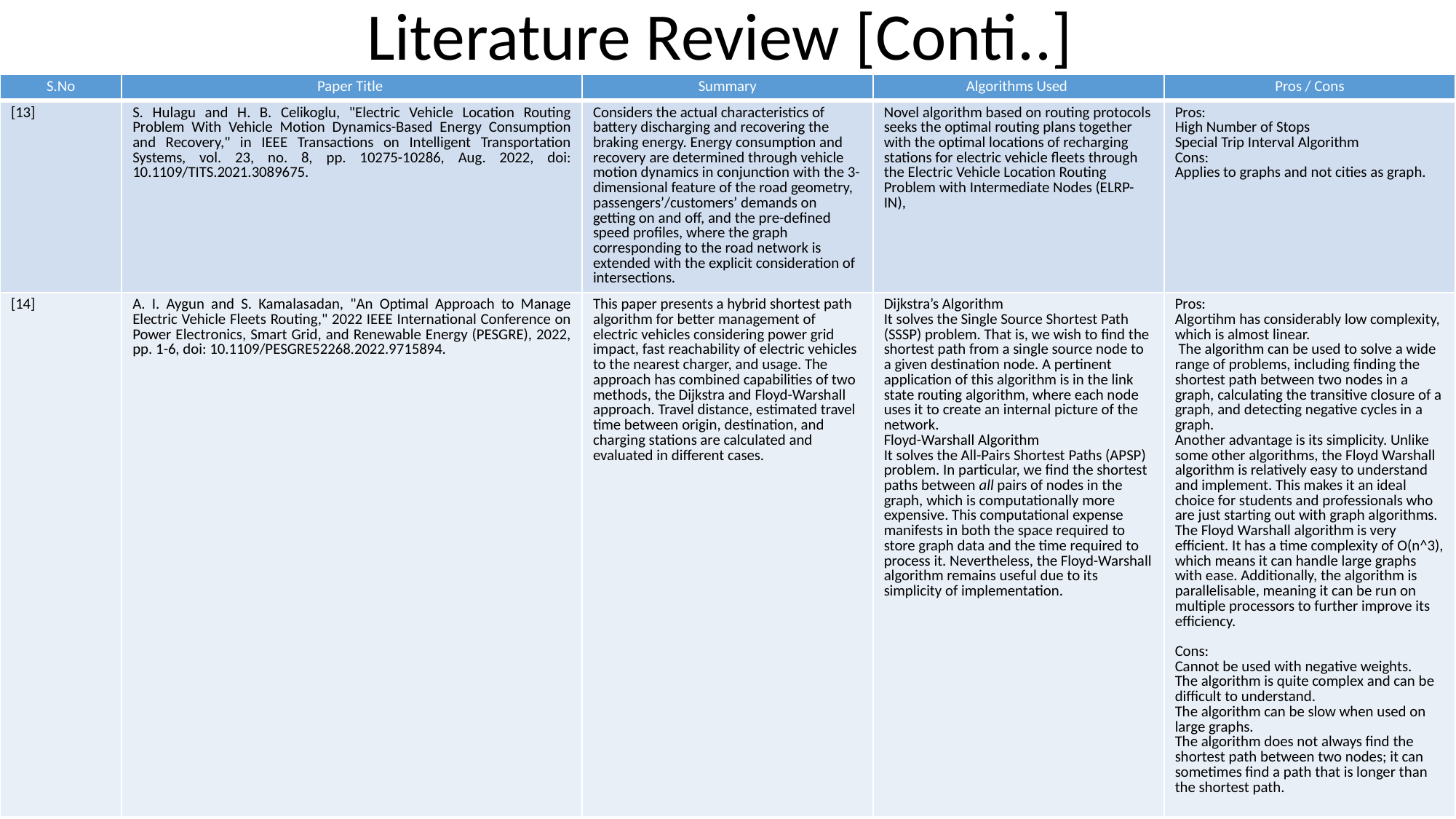

# Literature Review [Conti..]
| S.No | Paper Title | Summary | Algorithms Used | Pros / Cons |
| --- | --- | --- | --- | --- |
| [13] | S. Hulagu and H. B. Celikoglu, "Electric Vehicle Location Routing Problem With Vehicle Motion Dynamics-Based Energy Consumption and Recovery," in IEEE Transactions on Intelligent Transportation Systems, vol. 23, no. 8, pp. 10275-10286, Aug. 2022, doi: 10.1109/TITS.2021.3089675. | Considers the actual characteristics of battery discharging and recovering the braking energy. Energy consumption and recovery are determined through vehicle motion dynamics in conjunction with the 3-dimensional feature of the road geometry, passengers’/customers’ demands on getting on and off, and the pre-defined speed profiles, where the graph corresponding to the road network is extended with the explicit consideration of intersections. | Novel algorithm based on routing protocols seeks the optimal routing plans together with the optimal locations of recharging stations for electric vehicle fleets through the Electric Vehicle Location Routing Problem with Intermediate Nodes (ELRP-IN), | Pros: High Number of Stops Special Trip Interval Algorithm Cons: Applies to graphs and not cities as graph. |
| [14] | A. I. Aygun and S. Kamalasadan, "An Optimal Approach to Manage Electric Vehicle Fleets Routing," 2022 IEEE International Conference on Power Electronics, Smart Grid, and Renewable Energy (PESGRE), 2022, pp. 1-6, doi: 10.1109/PESGRE52268.2022.9715894. | This paper presents a hybrid shortest path algorithm for better management of electric vehicles considering power grid impact, fast reachability of electric vehicles to the nearest charger, and usage. The approach has combined capabilities of two methods, the Dijkstra and Floyd-Warshall approach. Travel distance, estimated travel time between origin, destination, and charging stations are calculated and evaluated in different cases. | Dijkstra’s Algorithm It solves the Single Source Shortest Path (SSSP) problem. That is, we wish to find the shortest path from a single source node to a given destination node. A pertinent application of this algorithm is in the link state routing algorithm, where each node uses it to create an internal picture of the network. Floyd-Warshall Algorithm It solves the All-Pairs Shortest Paths (APSP) problem. In particular, we find the shortest paths between all pairs of nodes in the graph, which is computationally more expensive. This computational expense manifests in both the space required to store graph data and the time required to process it. Nevertheless, the Floyd-Warshall algorithm remains useful due to its simplicity of implementation. | Pros: Algortihm has considerably low complexity, which is almost linear.  The algorithm can be used to solve a wide range of problems, including finding the shortest path between two nodes in a graph, calculating the transitive closure of a graph, and detecting negative cycles in a graph. Another advantage is its simplicity. Unlike some other algorithms, the Floyd Warshall algorithm is relatively easy to understand and implement. This makes it an ideal choice for students and professionals who are just starting out with graph algorithms. The Floyd Warshall algorithm is very efficient. It has a time complexity of O(n^3), which means it can handle large graphs with ease. Additionally, the algorithm is parallelisable, meaning it can be run on multiple processors to further improve its efficiency. Cons: Cannot be used with negative weights. The algorithm is quite complex and can be difficult to understand. The algorithm can be slow when used on large graphs. The algorithm does not always find the shortest path between two nodes; it can sometimes find a path that is longer than the shortest path. |
12
School of Computer Science and Engineering           19BCE1027
| [15] | M. Thymianis, A. Tzanetos, E. Osaba, G. Dounias and J. Del Ser, "Electric Vehicle Routing Problem: Literature Review, Instances and Results with a Novel Ant Colony Optimization Method," 2022 IEEE Congress on Evolutionary Computation (CEC), 2022, pp. 1-8, doi: 10.1109/CEC55065.2022.9870373. | The aim of this study is threefold: to perform a brief literature review on meta-heuristic approaches applied to the EVRP, to offer insights on the available data instances for this problem, and to discuss on the results of an experimental benchmark aimed at comparing different meta-heuristic approaches over diverse EVRP instances, including the proposal and evaluation of a novel Ant Colony Optimization approach. | The ant colony optimization algorithm (ACO) is a probabilistic technique for solving computational problems which can be reduced to finding good paths through graphs. Artificial ants stand for multi-agent methods inspired by the behavior of real ants. The pheromone-based communication of biological ants is often the predominant paradigm used. Combinations of artificial ants and local search algorithms have become a method of choice for numerous optimization tasks involving some sort of graph, e.g., vehicle routing and internet routing. | Pros: Searches for an optimal path in a graph, based on the behavior of ants seeking a path between their colony and a source of food Cons: With an ACO algorithm, the shortest path in a graph, between two points A and B, is built from a combination of several paths. It is not easy to give a precise definition of what algorithm is or is not an ant colony, because the definition may vary according to the authors and uses. Broadly speaking, ant colony algorithms are regarded as populated metaheuristics with each solution represented by an ant moving in the search space. Ants mark the best solutions and take account of previous markings to optimize their search. They can be seen as probabilistic multi-agent algorithms using a probability distribution to make the transition between each iteration. In their versions for combinatorial problems, they use an iterative construction of solutions. According to some authors, the thing which distinguishes ACO algorithms from other relatives (such as algorithms to estimate the distribution or particle swarm optimization) is precisely their constructive aspect. In combinatorial problems, it is possible that the best solution eventually be found, even though no ant would prove effective. Thus, in the example of the Travelling salesman problem, it is not necessary that an ant actually travels the shortest route: the shortest route can be built from the strongest segments of the best solutions. However, this definition can be problematic in the case of problems in real variables, where no structure of 'neighbours' exists. The collective behaviour of social insects remains a source of inspiration for researchers. The wide variety of algorithms (for optimization or not) seeking self-organization in biological systems has led to the concept of "swarm intelligence", which is a very general framework in which ant colony algorithms fit. |
| --- | --- | --- | --- | --- |